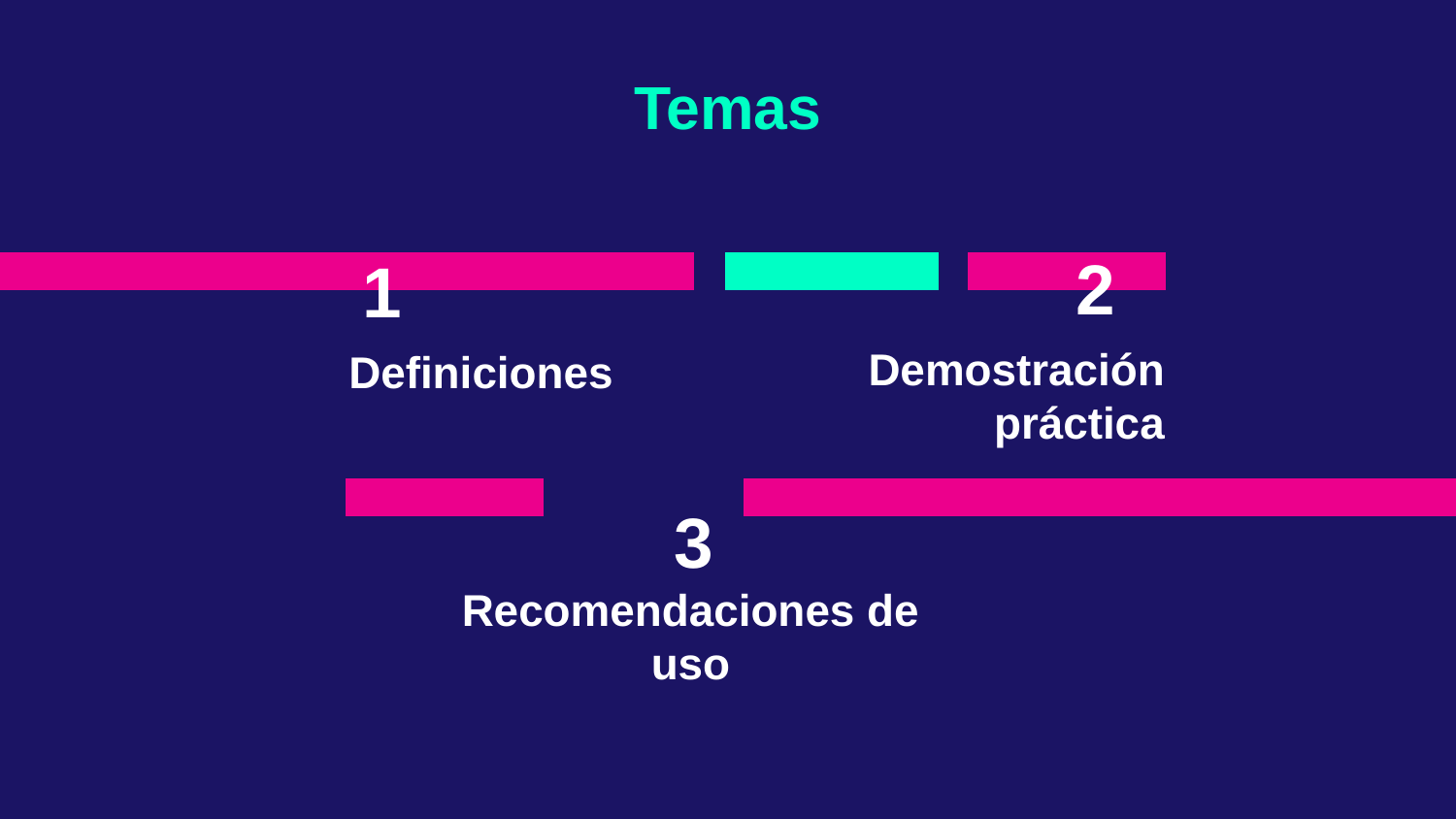

# Temas
2
1
Demostración práctica
Definiciones
3
Recomendaciones de uso